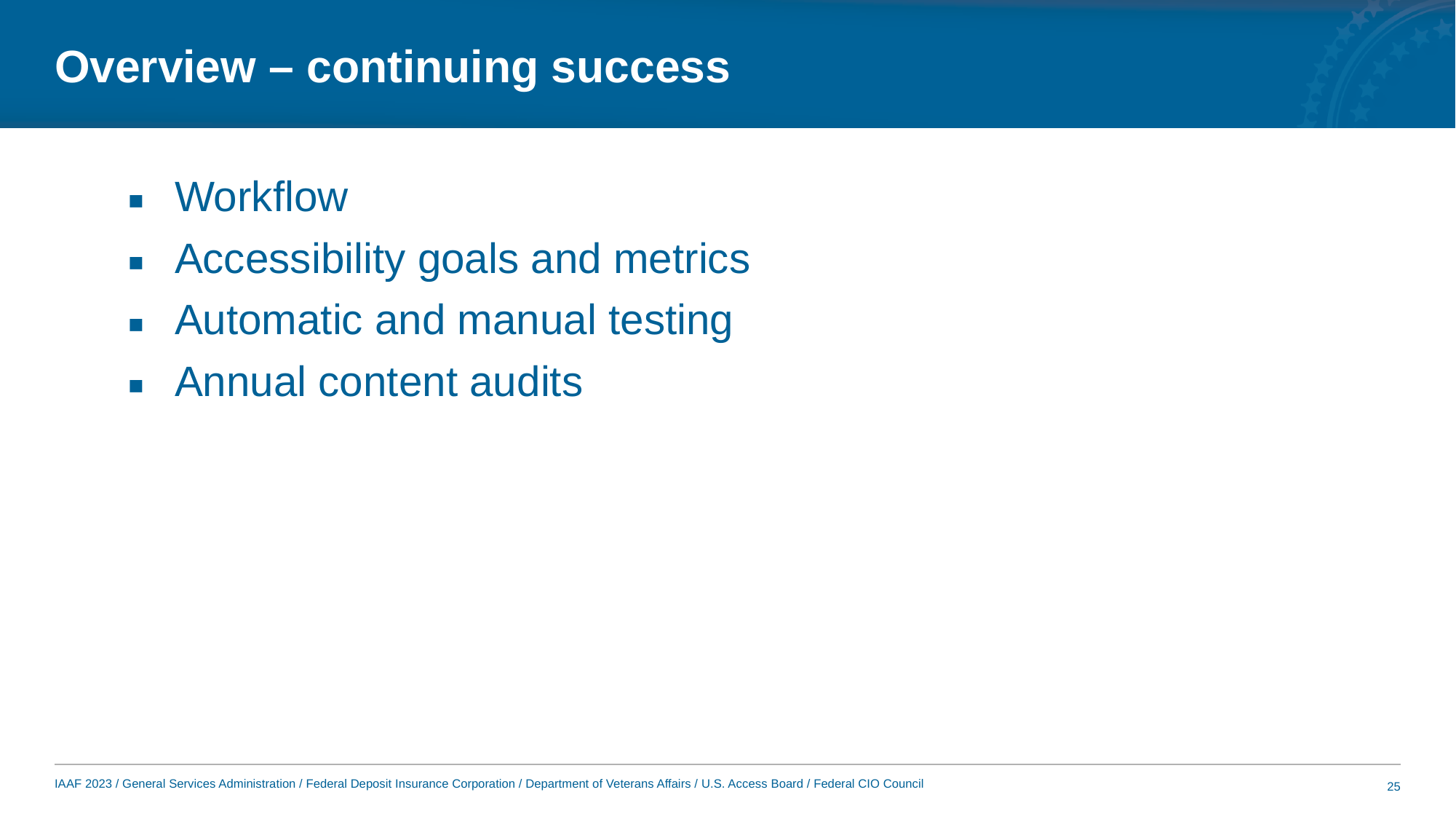

# Overview – continuing success
Workflow
Accessibility goals and metrics
Automatic and manual testing
Annual content audits

25